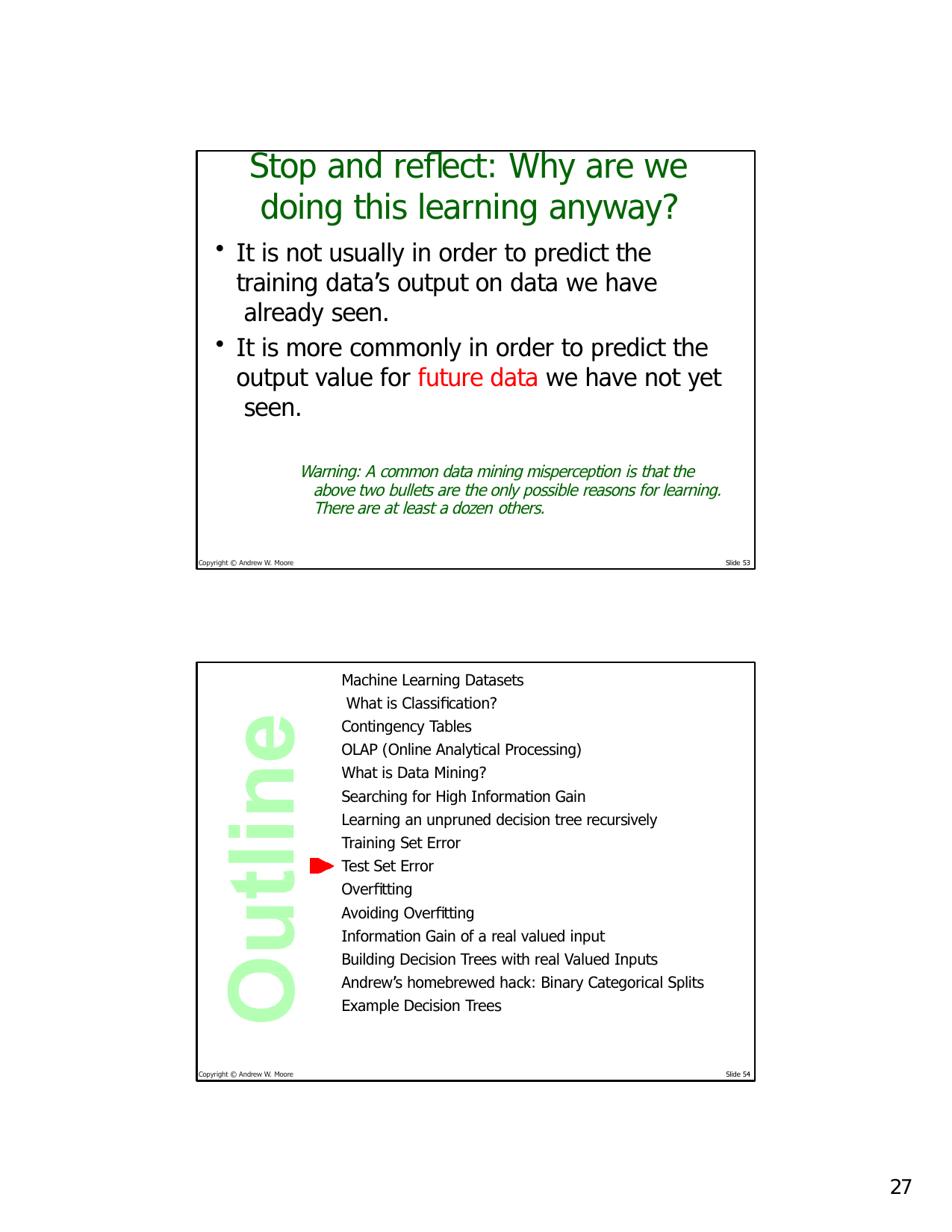

# Stop and reflect: Why are we  doing this learning anyway?

It is not usually in order to predict the  training data’s output on data we have  already seen.
It is more commonly in order to predict the  output value for future data we have not yet  seen.
Warning: A common data mining misperception is that the  above two bullets are the only possible reasons for learning.  There are at least a dozen others.
Copyright © Andrew W. Moore
Slide 53

Machine Learning Datasets  What is Classification?
Contingency Tables
OLAP (Online Analytical Processing)  What is Data Mining?
Searching for High Information Gain
Learning an unpruned decision tree recursively  Training Set Error
Test Set Error  Overfitting  Avoiding Overfitting
Information Gain of a real valued input  Building Decision Trees with real Valued Inputs
Andrew’s homebrewed hack: Binary Categorical Splits  Example Decision Trees

Copyright © Andrew W. Moore
Slide 54
27